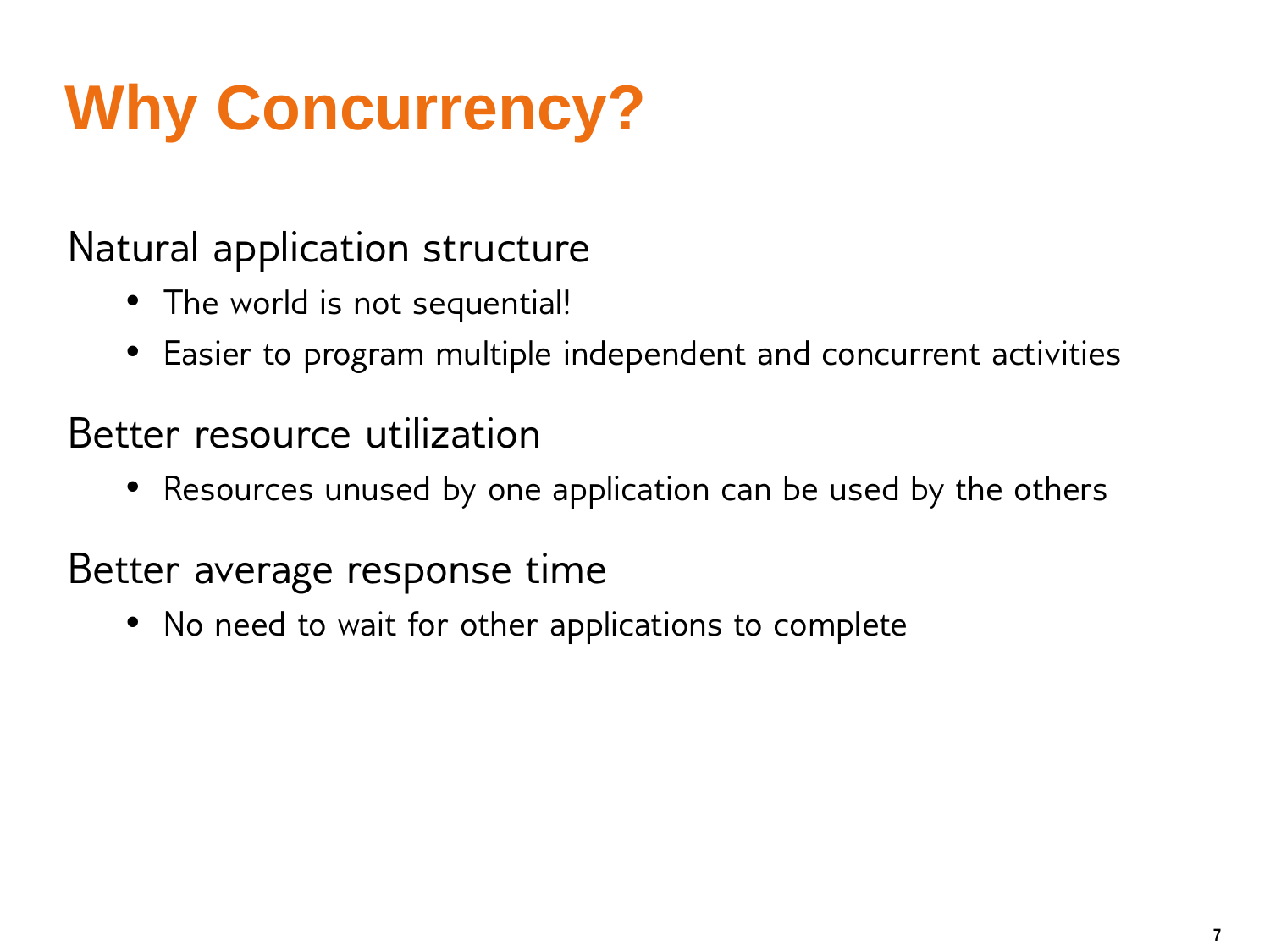

# Why Concurrency?
Natural application structure
The world is not sequential!
Easier to program multiple independent and concurrent activities
Better resource utilization
Resources unused by one application can be used by the others
Better average response time
No need to wait for other applications to complete